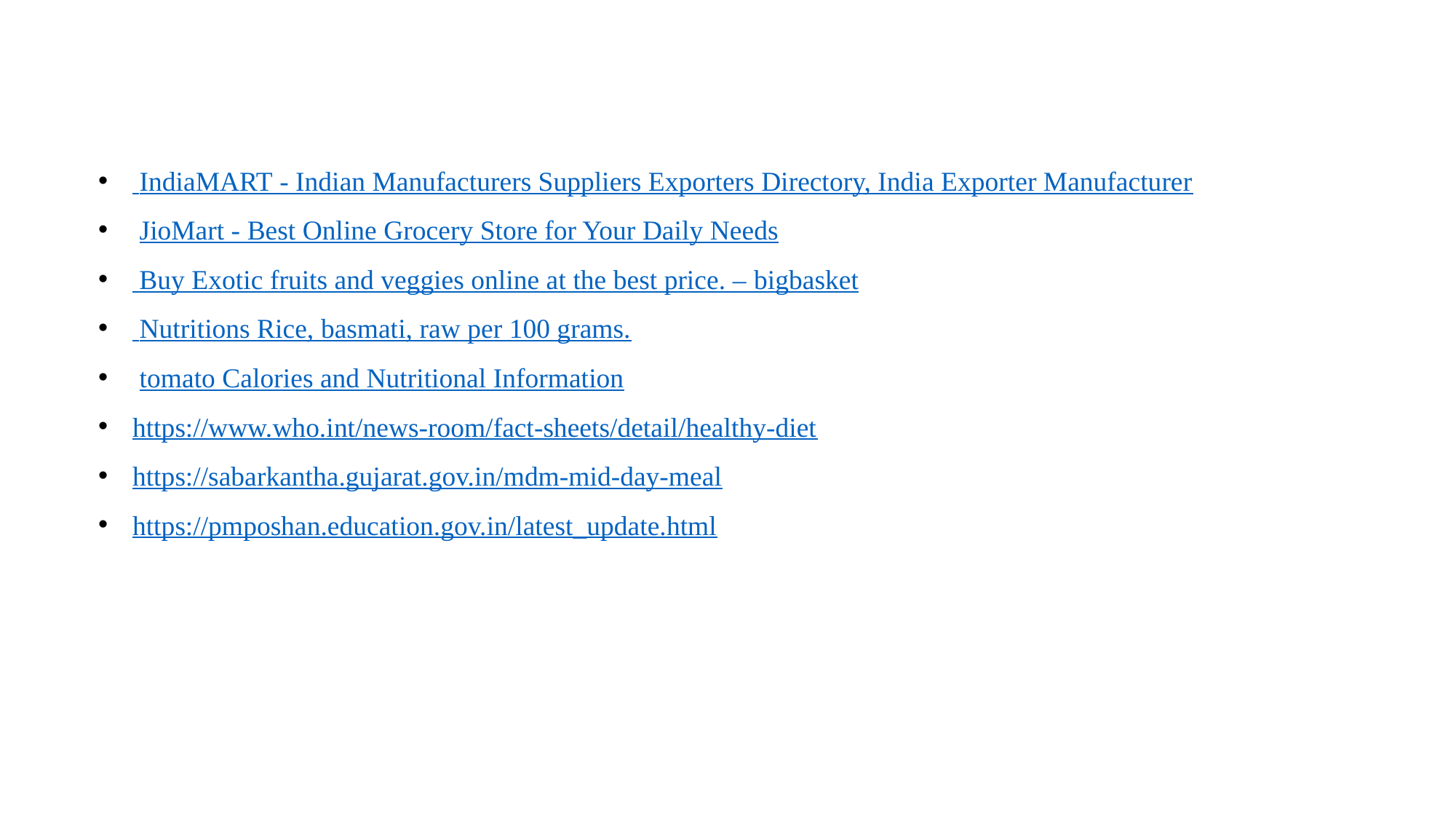

IndiaMART - Indian Manufacturers Suppliers Exporters Directory, India Exporter Manufacturer
 JioMart - Best Online Grocery Store for Your Daily Needs
 Buy Exotic fruits and veggies online at the best price. – bigbasket
 Nutritions Rice, basmati, raw per 100 grams.
 tomato Calories and Nutritional Information
https://www.who.int/news-room/fact-sheets/detail/healthy-diet
https://sabarkantha.gujarat.gov.in/mdm-mid-day-meal
https://pmposhan.education.gov.in/latest_update.html